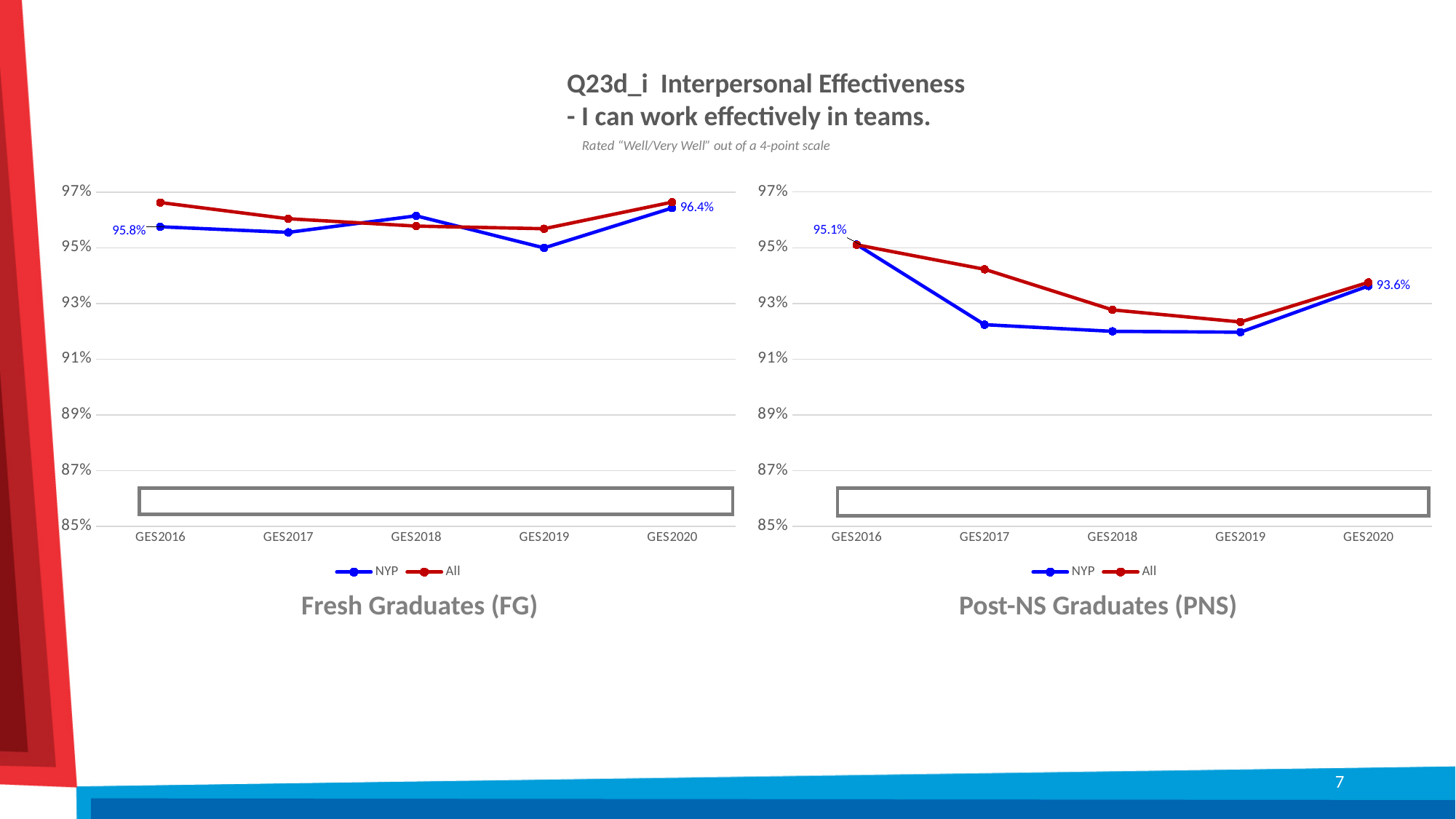

Q23d_i  Interpersonal Effectiveness
- I can work effectively in teams.
Rated “Well/Very Well” out of a 4-point scale

### Chart

| Category | NYP | All |
|---|---|---|
| GES2016 | 0.9511400651465798 | 0.9510379945162554 |
| GES2017 | 0.9223946784922394 | 0.9422540820390284 |
| GES2018 | 0.9199999999999999 | 0.9277001944493548 |
| GES2019 | 0.9196940726577438 | 0.9233532934131736 |
| GES2020 | 0.936268829663963 | 0.9375572239516572 |

### Chart

| Category | NYP | All |
|---|---|---|
| GES2016 | 0.9575214341387374 | 0.9662271131771178 |
| GES2017 | 0.9555189456342669 | 0.9603979903457788 |
| GES2018 | 0.9614480488951576 | 0.9577706323687032 |
| GES2019 | 0.9499509322865554 | 0.9568221070811744 |
| GES2020 | 0.9642677403120282 | 0.9663536776212832 |

Fresh Graduates (FG)
Post-NS Graduates (PNS)
7